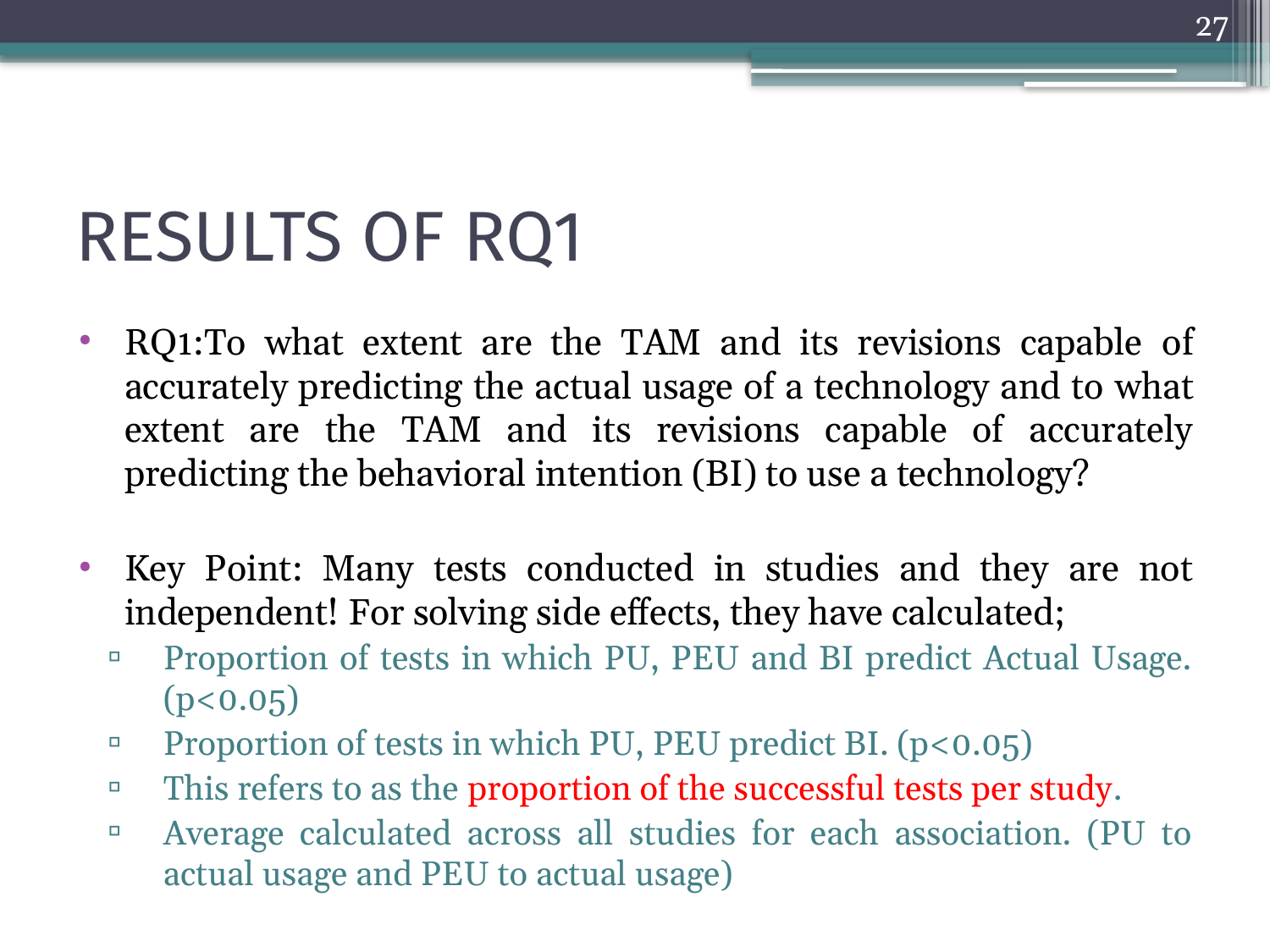

27
# RESULTS OF RQ1
RQ1:To what extent are the TAM and its revisions capable of accurately predicting the actual usage of a technology and to what extent are the TAM and its revisions capable of accurately predicting the behavioral intention (BI) to use a technology?

Key Point: Many tests conducted in studies and they are not independent! For solving side effects, they have calculated;
Proportion of tests in which PU, PEU and BI predict Actual Usage. (p<0.05)
Proportion of tests in which PU, PEU predict BI. (p<0.05)
This refers to as the proportion of the successful tests per study.
Average calculated across all studies for each association. (PU to actual usage and PEU to actual usage)